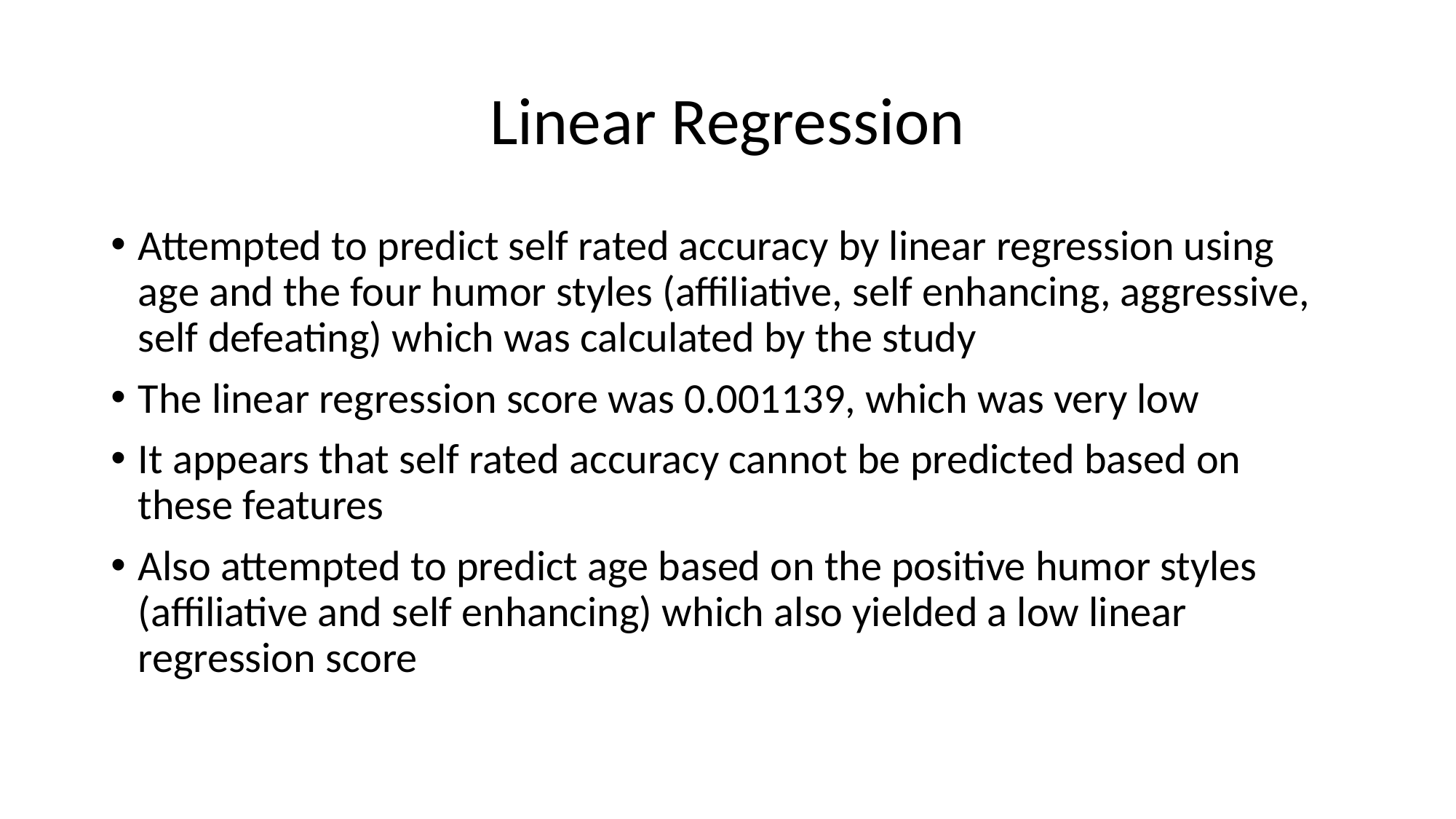

# Linear Regression
Attempted to predict self rated accuracy by linear regression using age and the four humor styles (affiliative, self enhancing, aggressive, self defeating) which was calculated by the study
The linear regression score was 0.001139, which was very low
It appears that self rated accuracy cannot be predicted based on these features
Also attempted to predict age based on the positive humor styles (affiliative and self enhancing) which also yielded a low linear regression score